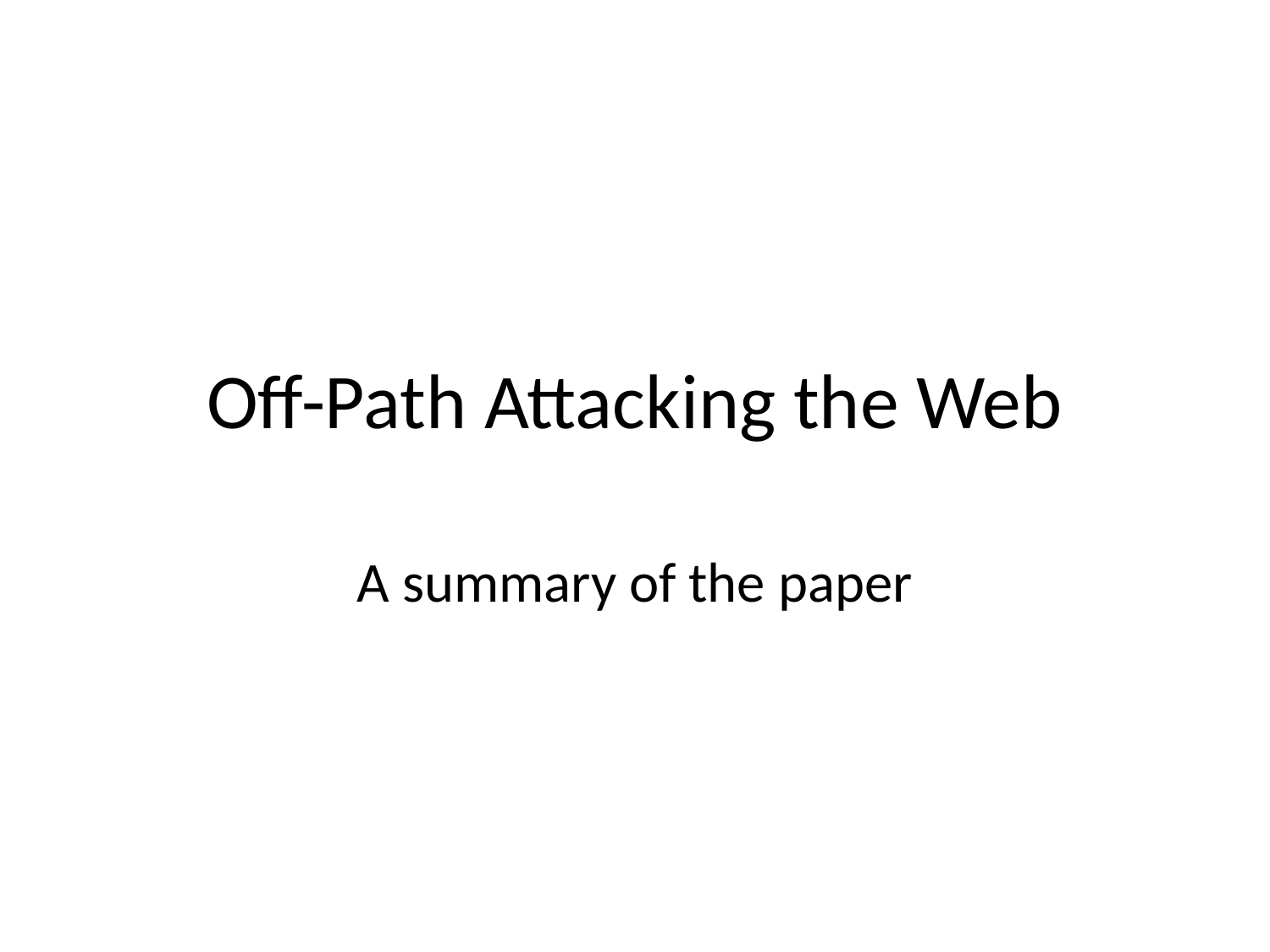

# Off-Path Attacking the Web
A summary of the paper